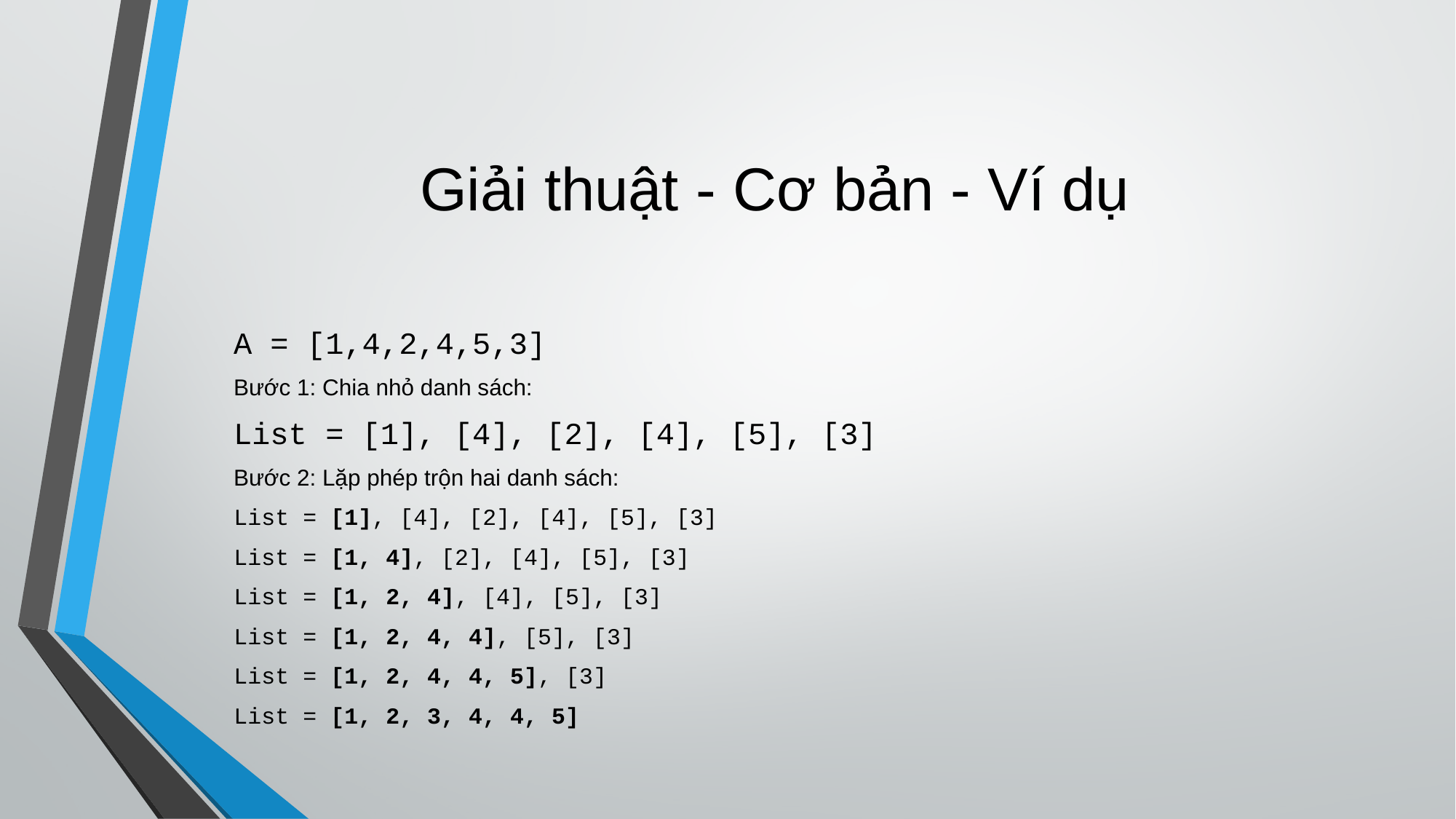

Giải thuật - Cơ bản - Ví dụ
A = [1,4,2,4,5,3]
Bước 1: Chia nhỏ danh sách:
List = [1], [4], [2], [4], [5], [3]
Bước 2: Lặp phép trộn hai danh sách:
List = [1], [4], [2], [4], [5], [3]
List = [1, 4], [2], [4], [5], [3]
List = [1, 2, 4], [4], [5], [3]
List = [1, 2, 4, 4], [5], [3]
List = [1, 2, 4, 4, 5], [3]
List = [1, 2, 3, 4, 4, 5]